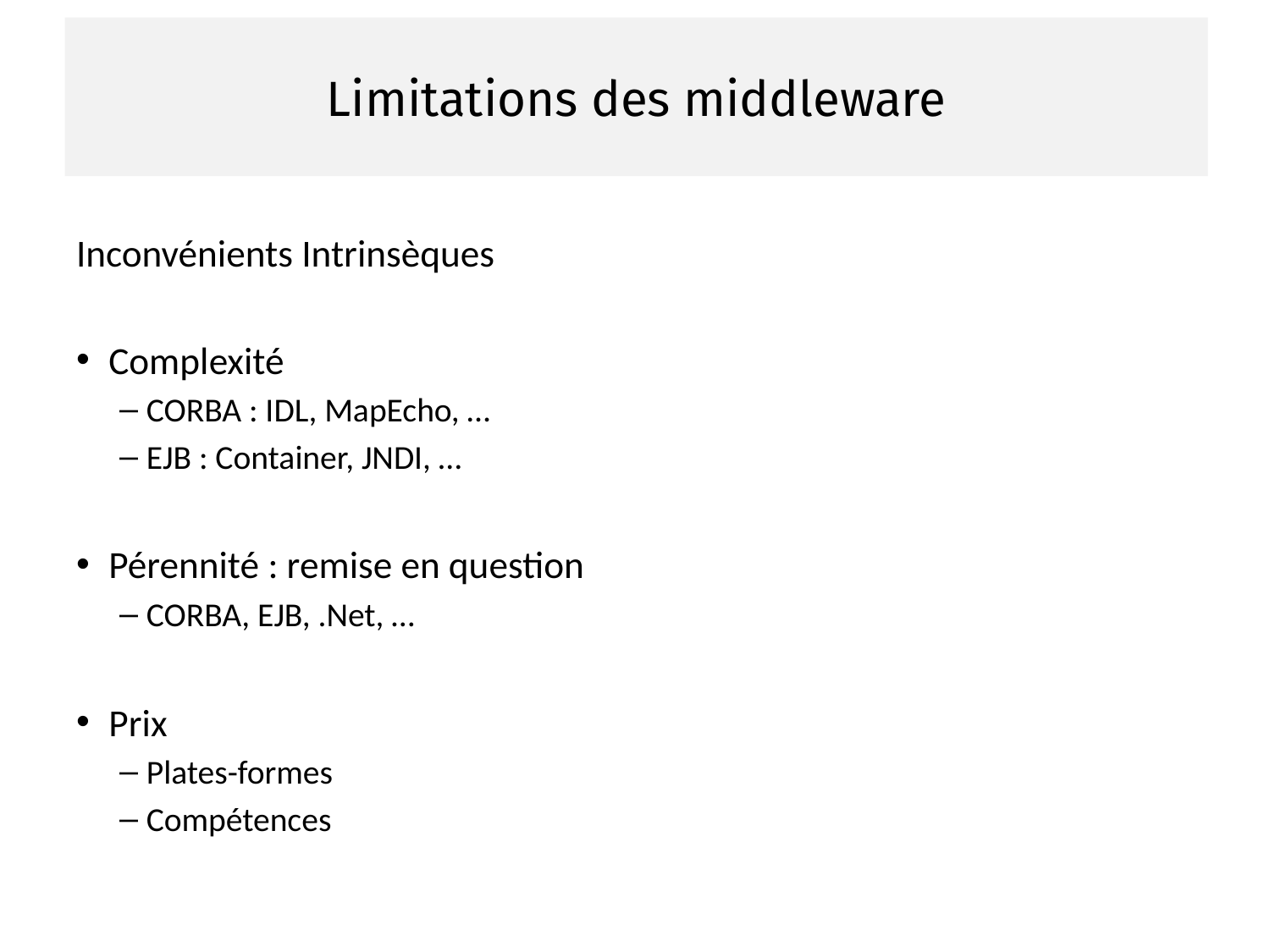

# Limitations des middleware
Inconvénients Intrinsèques

Complexité
CORBA : IDL, MapEcho, …
EJB : Container, JNDI, …

Pérennité : remise en question
CORBA, EJB, .Net, …

Prix
Plates-formes
Compétences